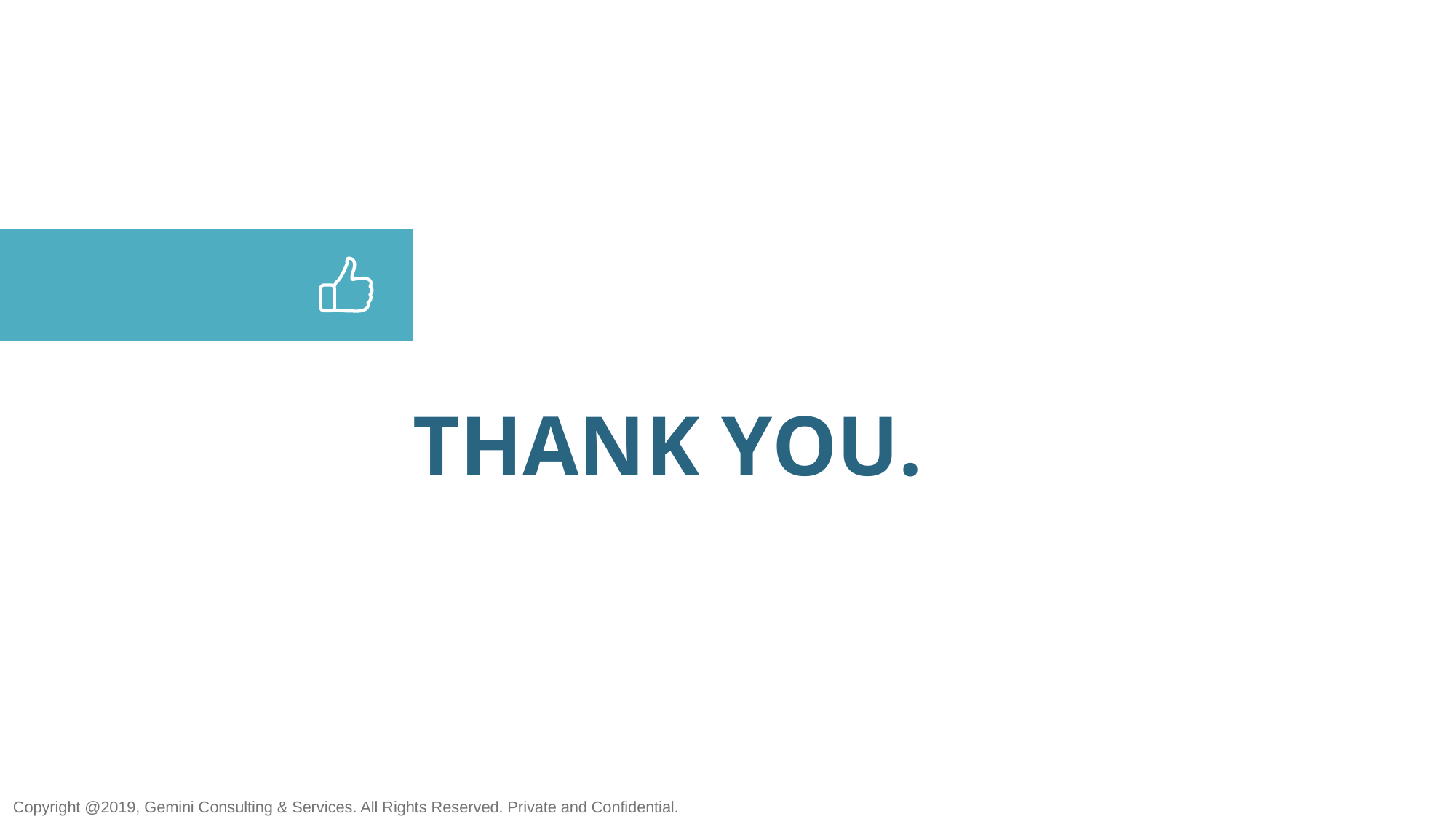

THANK YOU.
Copyright @2019, Gemini Consulting & Services. All Rights Reserved. Private and Confidential.